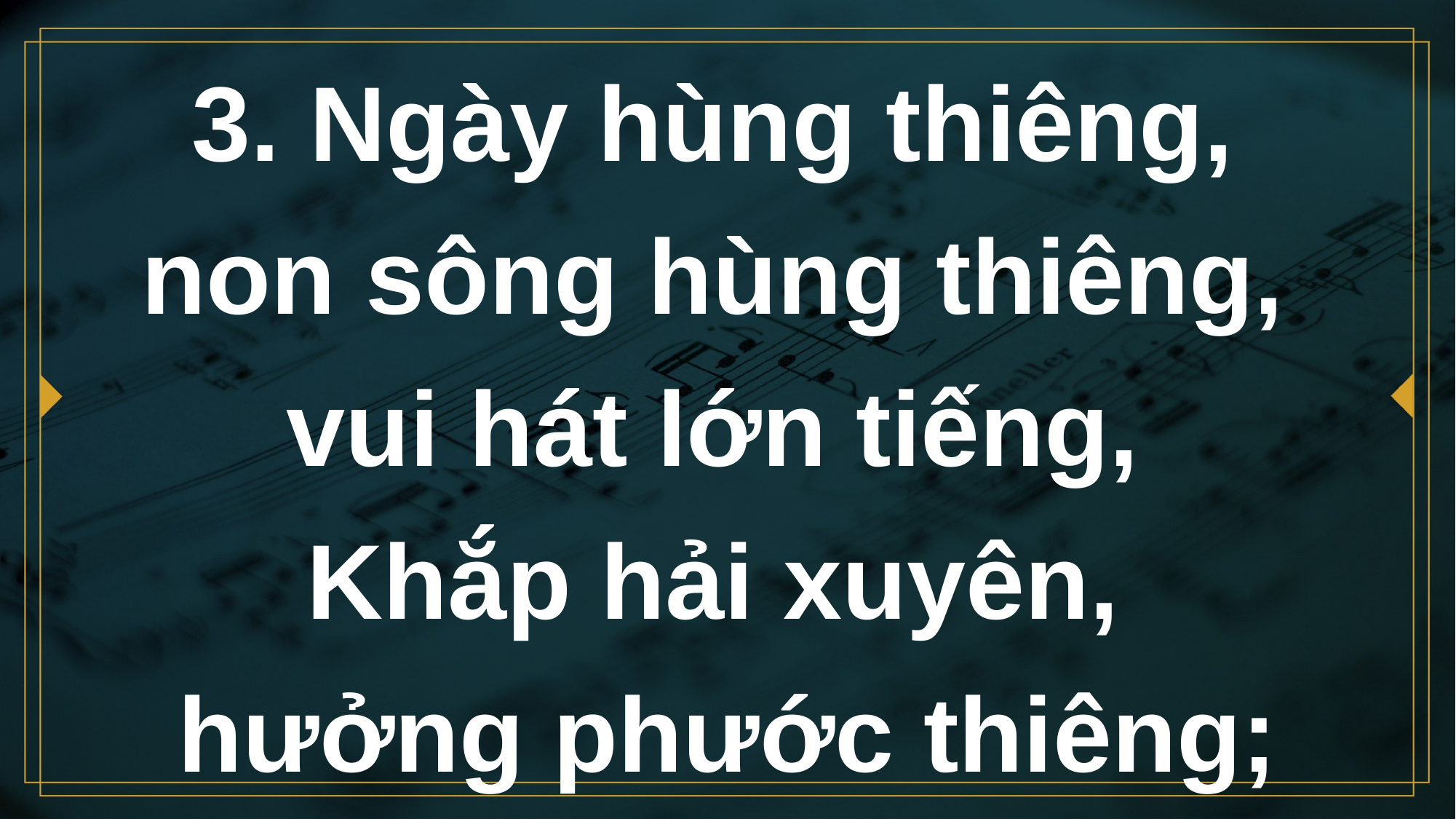

# 3. Ngày hùng thiêng, non sông hùng thiêng, vui hát lớn tiếng, Khắp hải xuyên, hưởng phước thiêng;